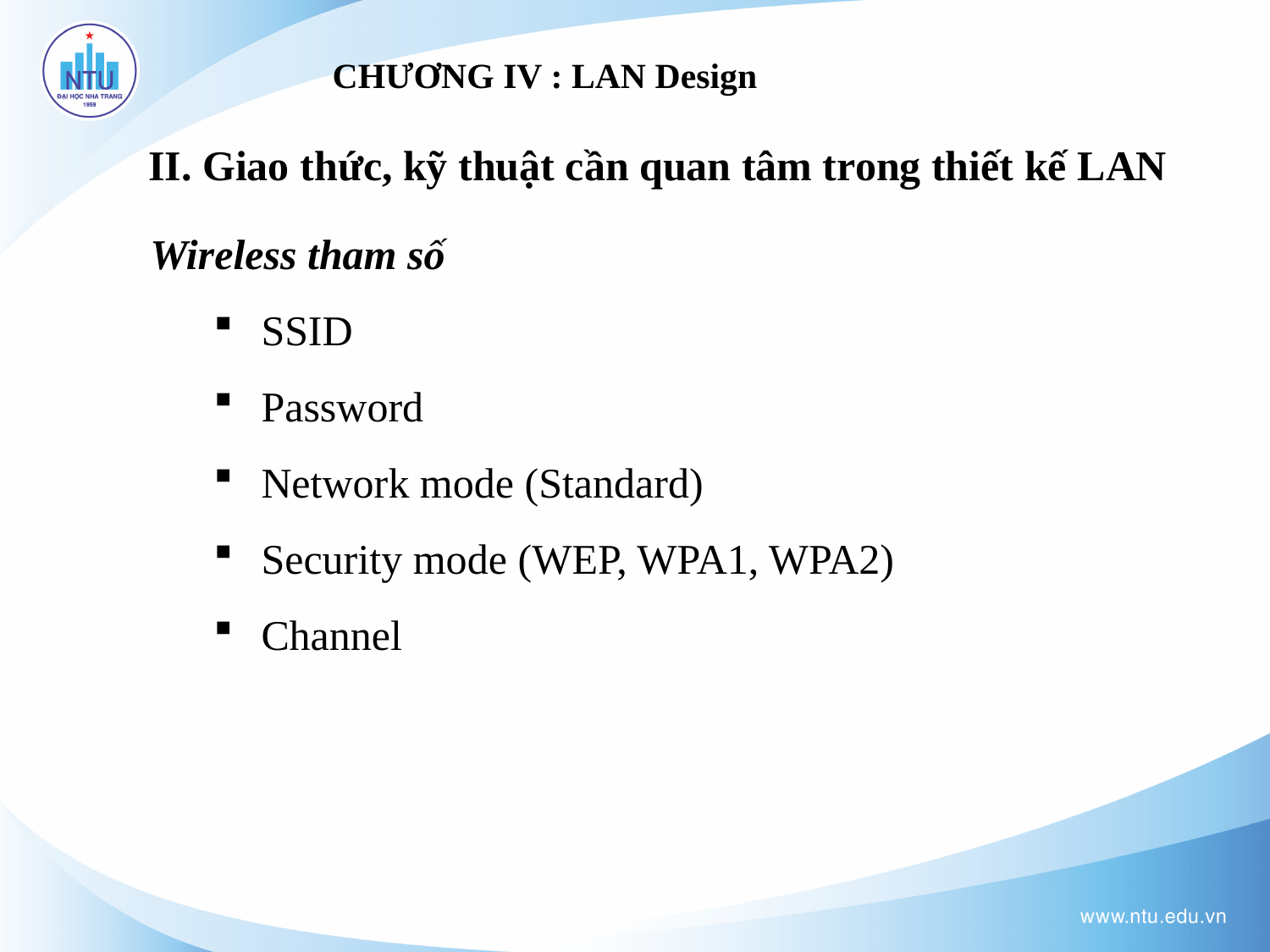

# CHƯƠNG IV : LAN Design
II. Giao thức, kỹ thuật cần quan tâm trong thiết kế LAN
Wireless tham số
SSID
Password
Network mode (Standard)
Security mode (WEP, WPA1, WPA2)
Channel